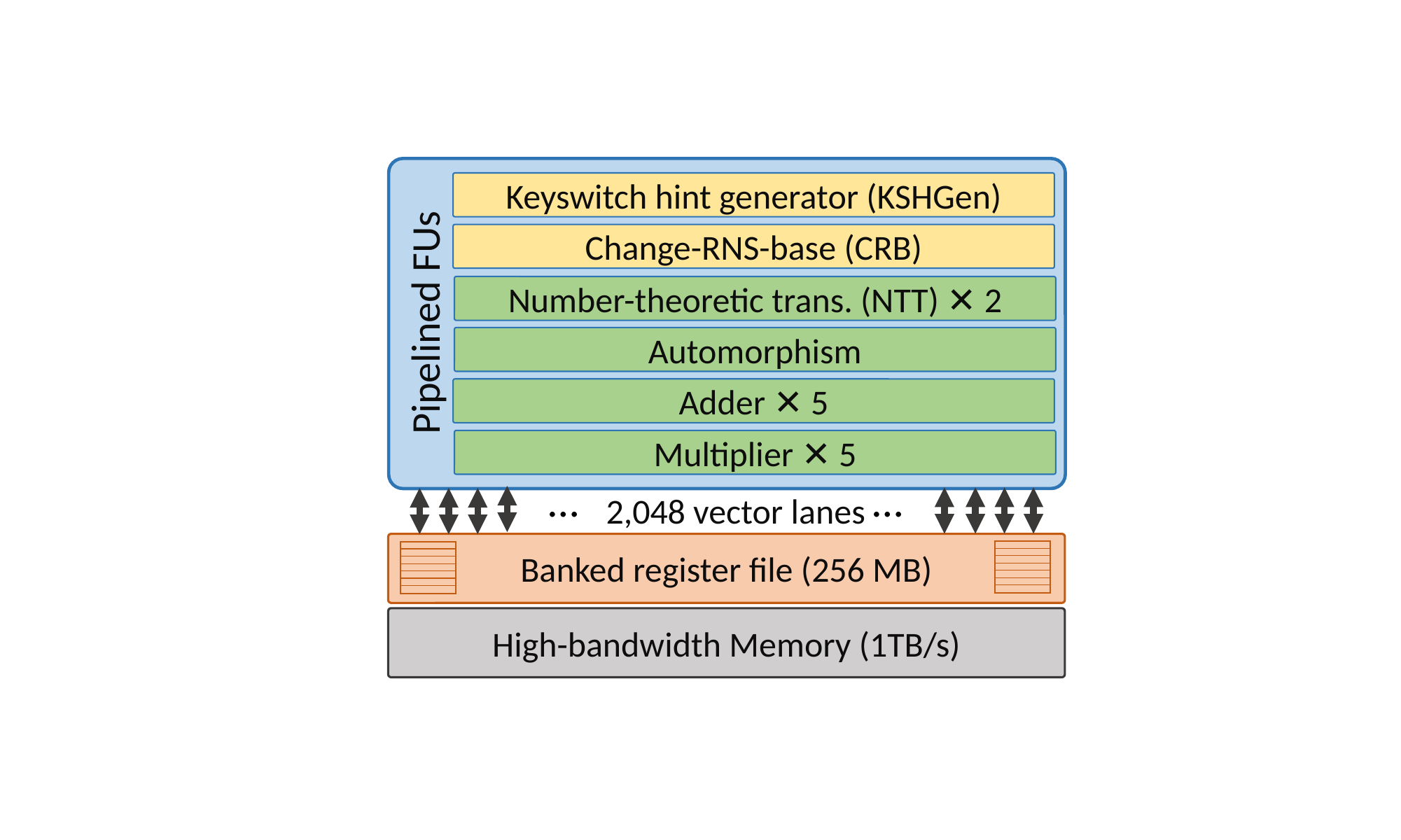

Keyswitch hint generator (KSHGen)
Change-RNS-base (CRB)
Number-theoretic trans. (NTT) ✕ 2
Pipelined FUs
Automorphism
Adder ✕ 5
Multiplier ✕ 5
…
…
2,048 vector lanes
Banked register file (256 MB)

High-bandwidth Memory (1TB/s)